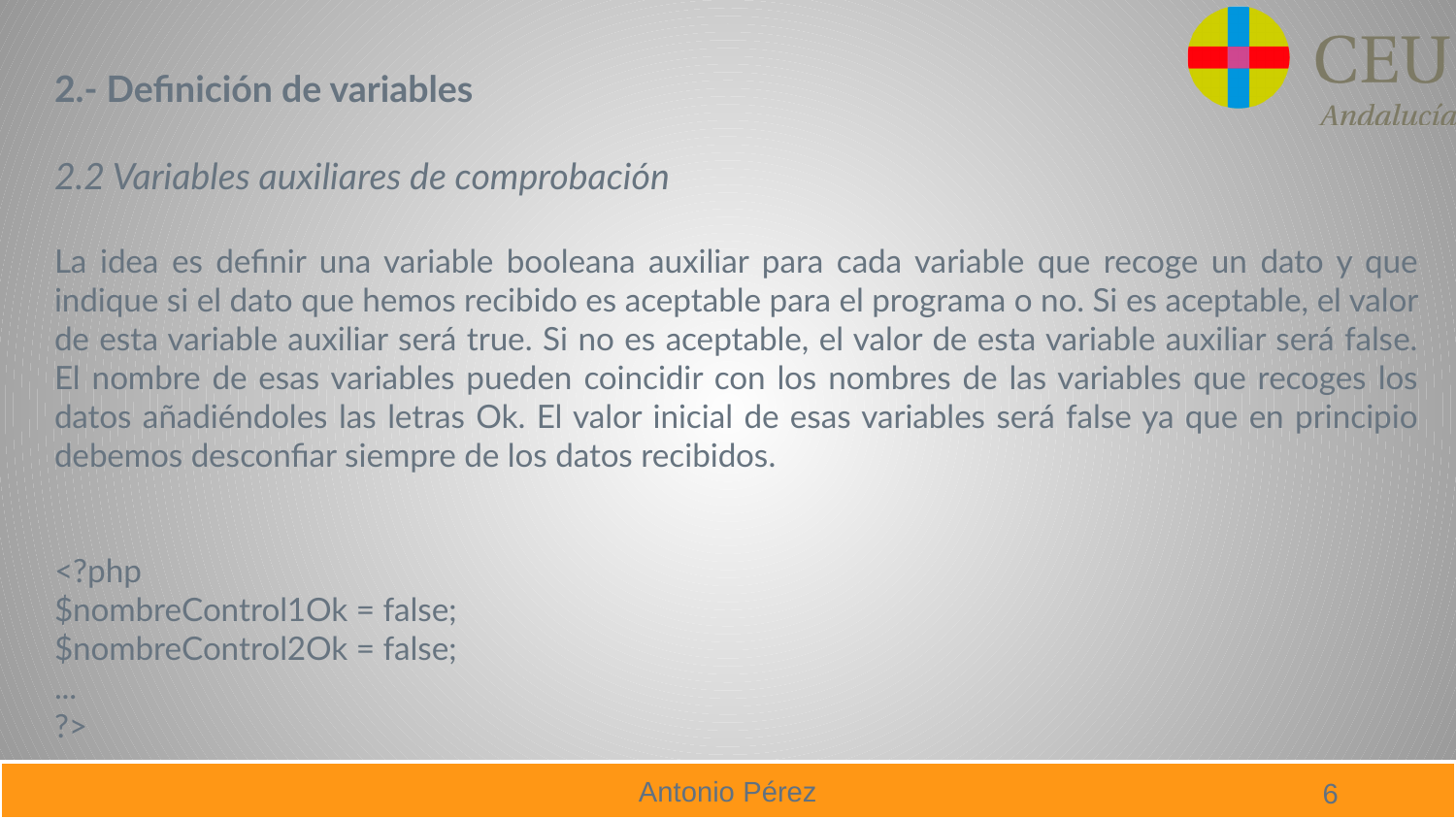

2.- Definición de variables

2.2 Variables auxiliares de comprobación

La idea es definir una variable booleana auxiliar para cada variable que recoge un dato y que indique si el dato que hemos recibido es aceptable para el programa o no. Si es aceptable, el valor de esta variable auxiliar será true. Si no es aceptable, el valor de esta variable auxiliar será false. El nombre de esas variables pueden coincidir con los nombres de las variables que recoges los datos añadiéndoles las letras Ok. El valor inicial de esas variables será false ya que en principio debemos desconfiar siempre de los datos recibidos.

<?php
$nombreControl1Ok = false;
$nombreControl2Ok = false;
...
?>
6